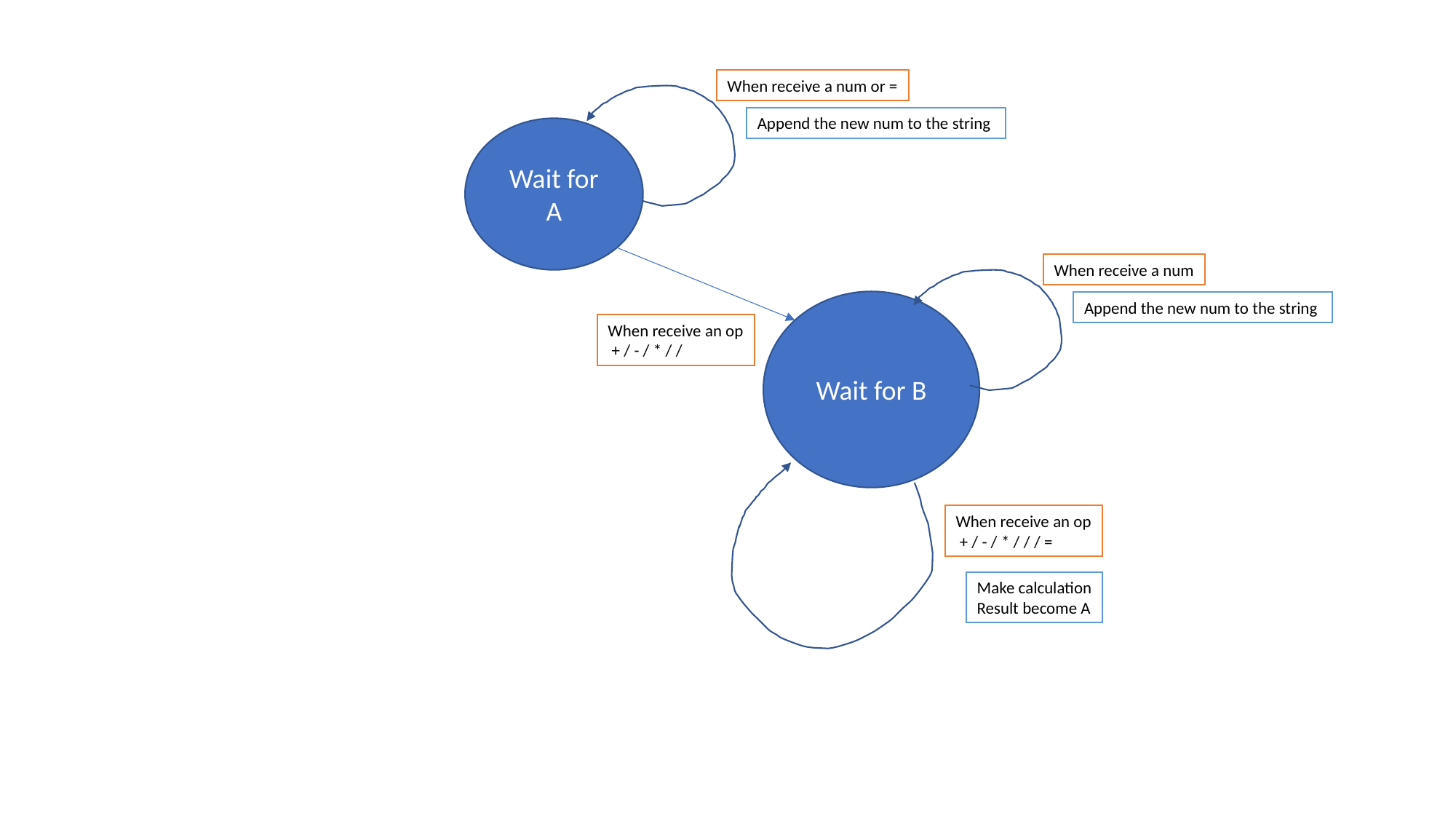

When receive a num or =

Append the new num to the string
Wait for A
When receive a num

Wait for B
Append the new num to the string
When receive an op
 + / - / * / /

When receive an op
 + / - / * / / / =
Make calculation
Result become A